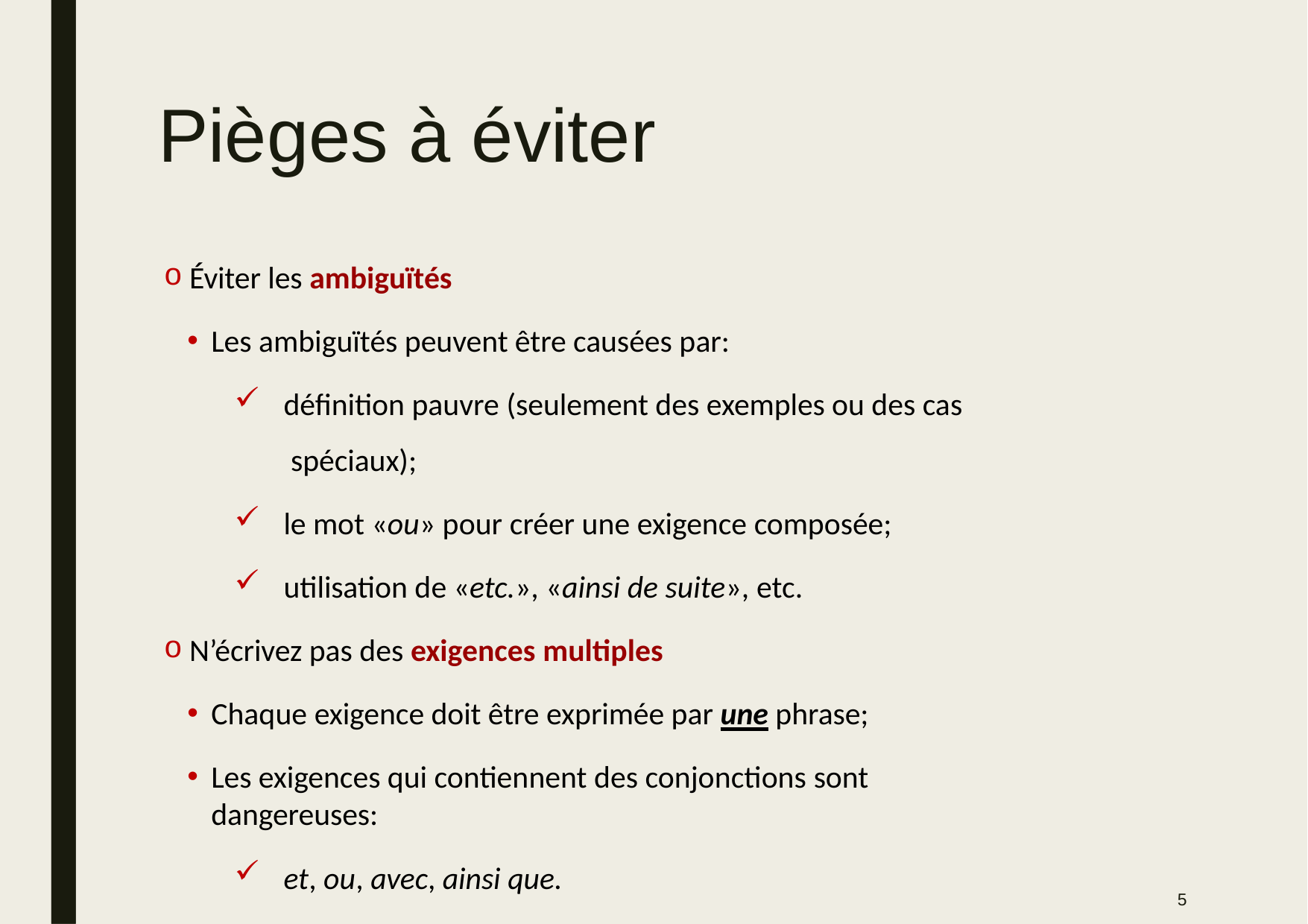

# Pièges à éviter
Éviter les ambiguïtés
Les ambiguïtés peuvent être causées par:
définition pauvre (seulement des exemples ou des cas  spéciaux);
le mot «ou» pour créer une exigence composée;
utilisation de «etc.», «ainsi de suite», etc.
N’écrivez pas des exigences multiples
Chaque exigence doit être exprimée par une phrase;
Les exigences qui contiennent des conjonctions sont dangereuses:
et, ou, avec, ainsi que.
5